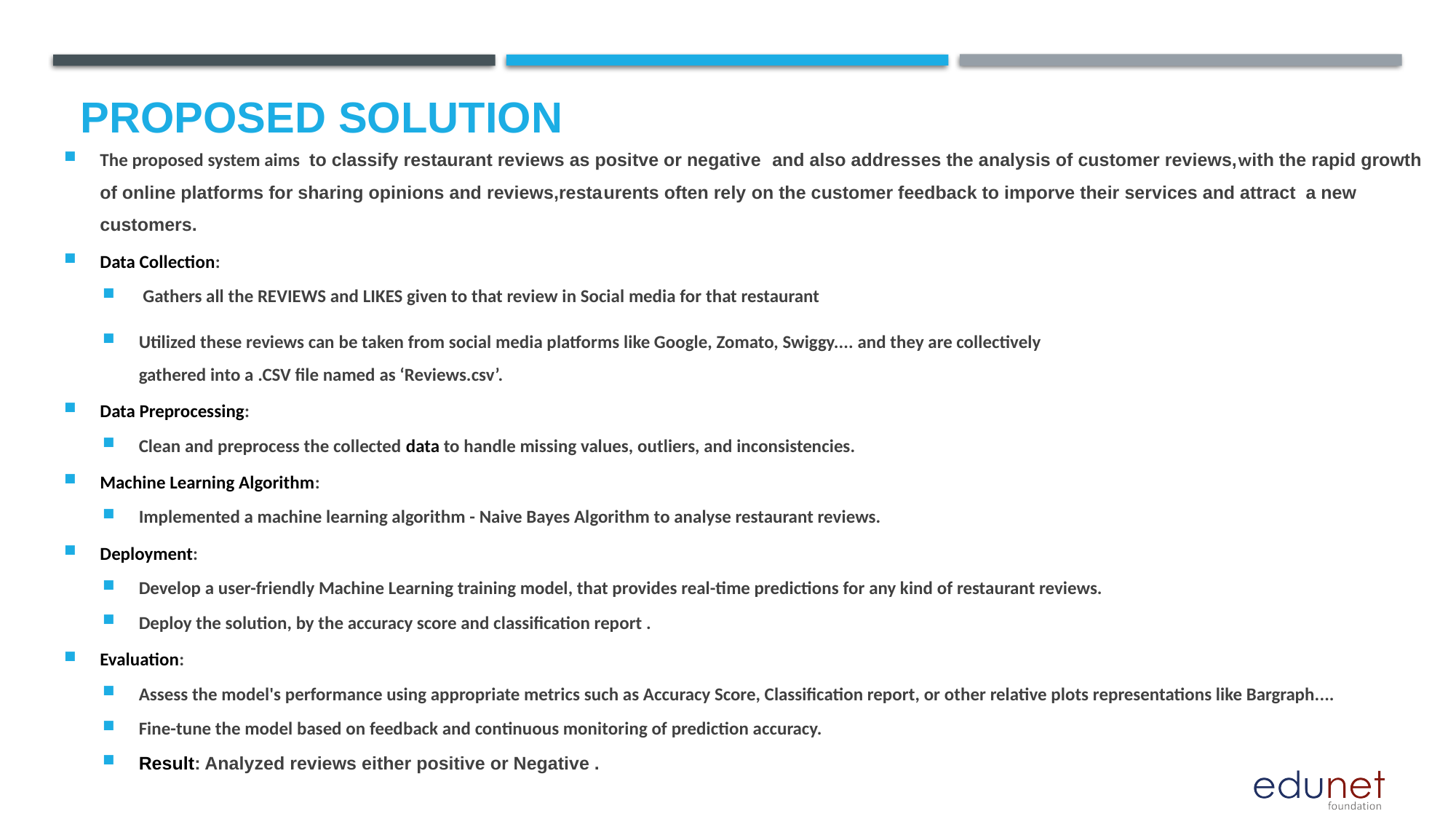

# Proposed Solution

The proposed system aims  to classify restaurant reviews as positve or negative  and also addresses the analysis of customer reviews,with the rapid growth of online platforms for sharing opinions and reviews,restaurents often rely on the customer feedback to imporve their services and attract  a new customers.
Data Collection:
 Gathers all the REVIEWS and LIKES given to that review in Social media for that restaurant
Utilized these reviews can be taken from social media platforms like Google, Zomato, Swiggy.... and they are collectively
gathered into a .CSV file named as ‘Reviews.csv’.
Data Preprocessing:
Clean and preprocess the collected data to handle missing values, outliers, and inconsistencies.
Machine Learning Algorithm:
Implemented a machine learning algorithm - Naive Bayes Algorithm to analyse restaurant reviews.
Deployment:
Develop a user-friendly Machine Learning training model, that provides real-time predictions for any kind of restaurant reviews.
Deploy the solution, by the accuracy score and classification report .
Evaluation:
Assess the model's performance using appropriate metrics such as Accuracy Score, Classification report, or other relative plots representations like Bargraph....
Fine-tune the model based on feedback and continuous monitoring of prediction accuracy.
Result: Analyzed reviews either positive or Negative .